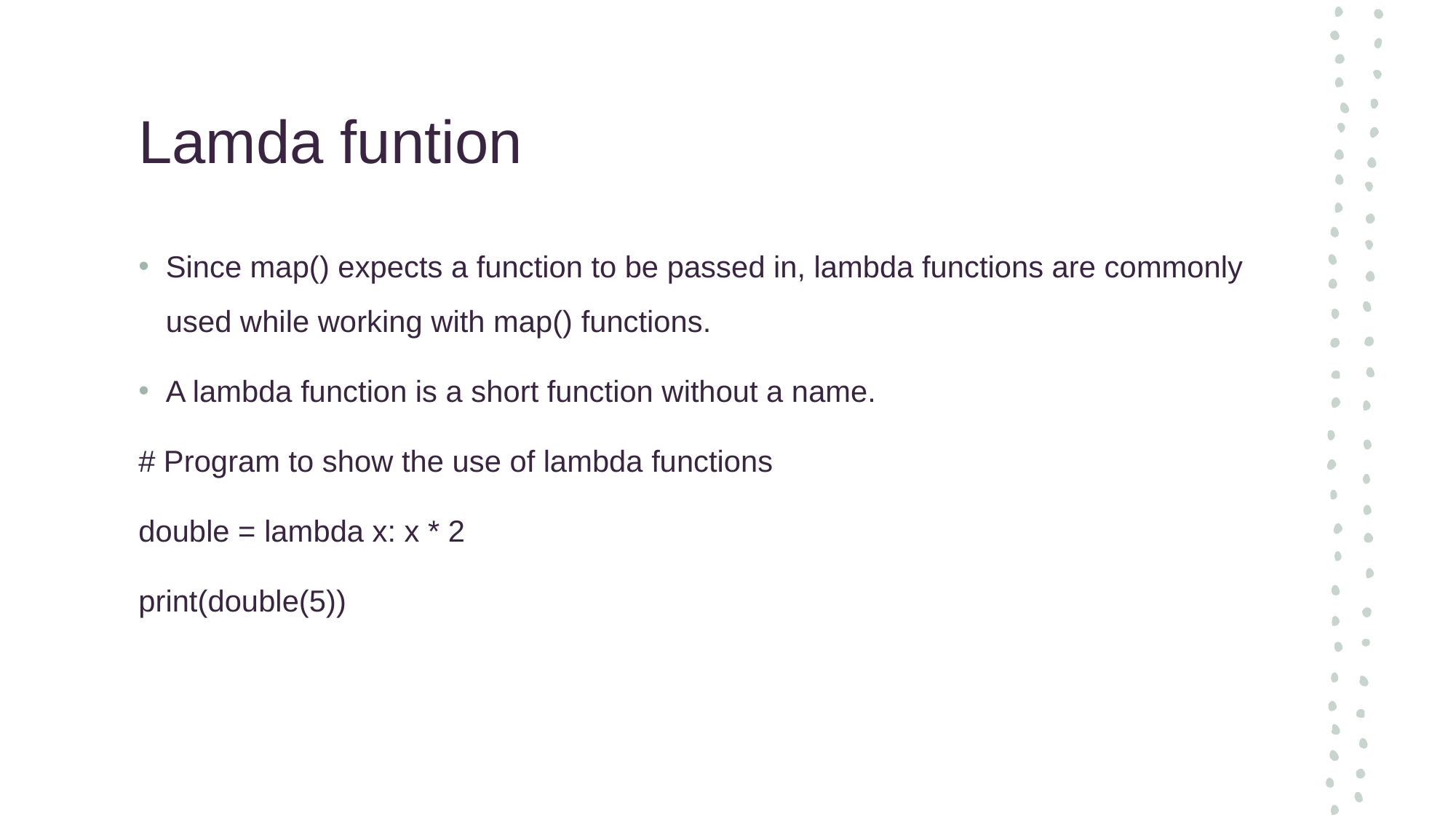

# Lamda funtion
Since map() expects a function to be passed in, lambda functions are commonly used while working with map() functions.
A lambda function is a short function without a name.
# Program to show the use of lambda functions
double = lambda x: x * 2
print(double(5))